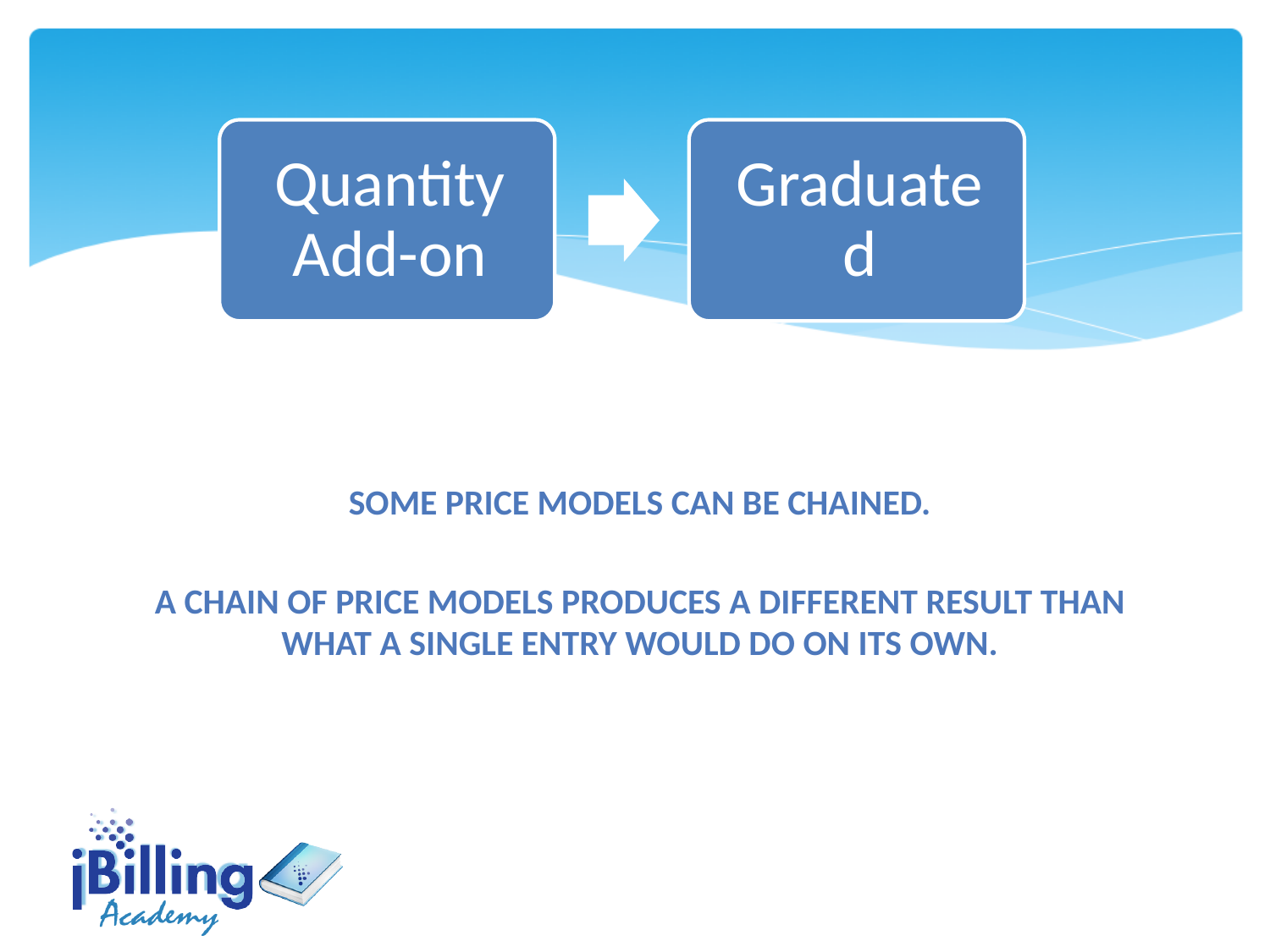

Quantity Add-on

Graduated
Some price models can be chained.

A chain of price modELs produces a different result than what a single entry would do on its own.